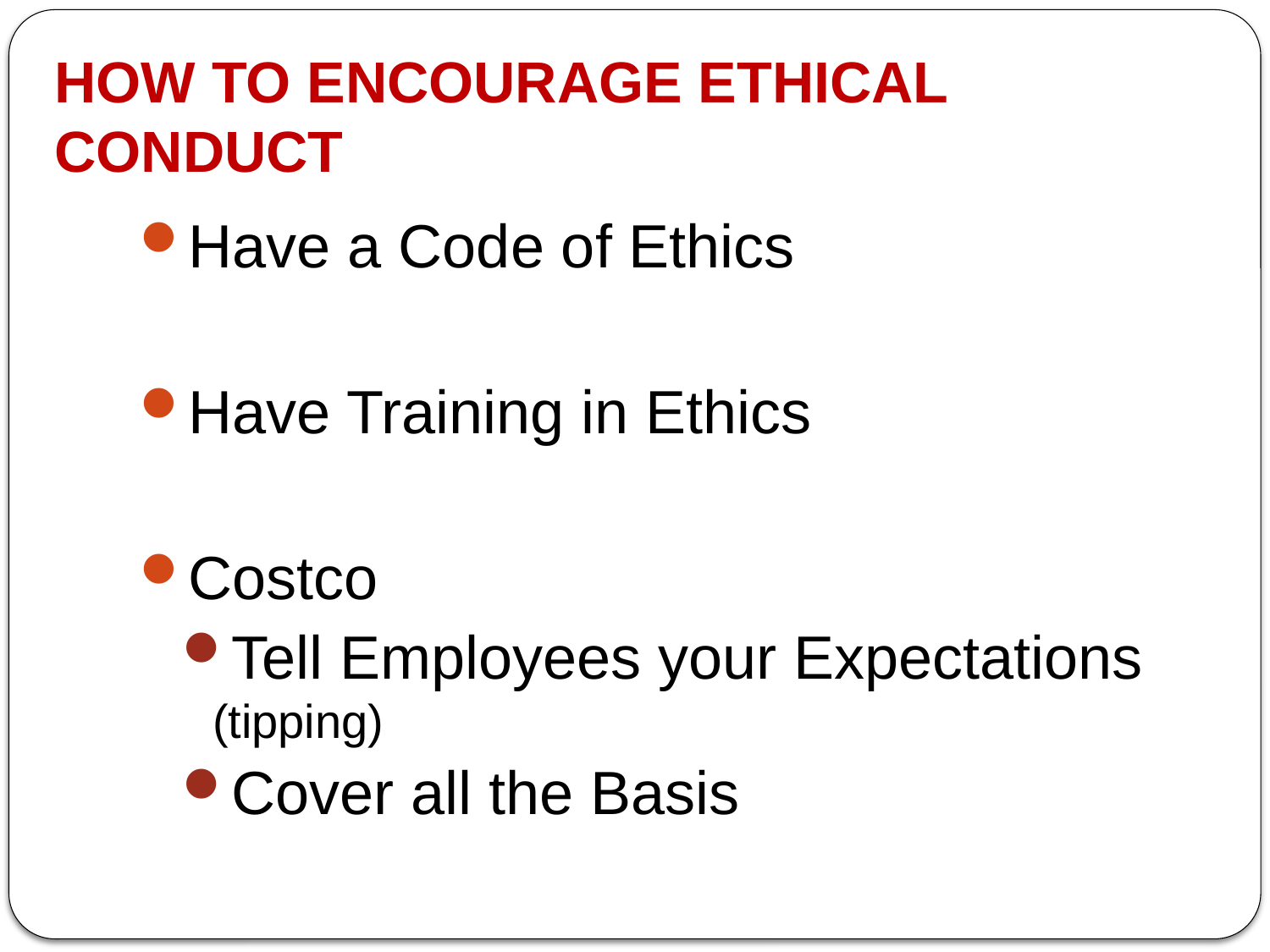

# HOW TO ENCOURAGE ETHICAL CONDUCT
Have a Code of Ethics

Have Training in Ethics

Costco
Tell Employees your Expectations (tipping)
Cover all the Basis